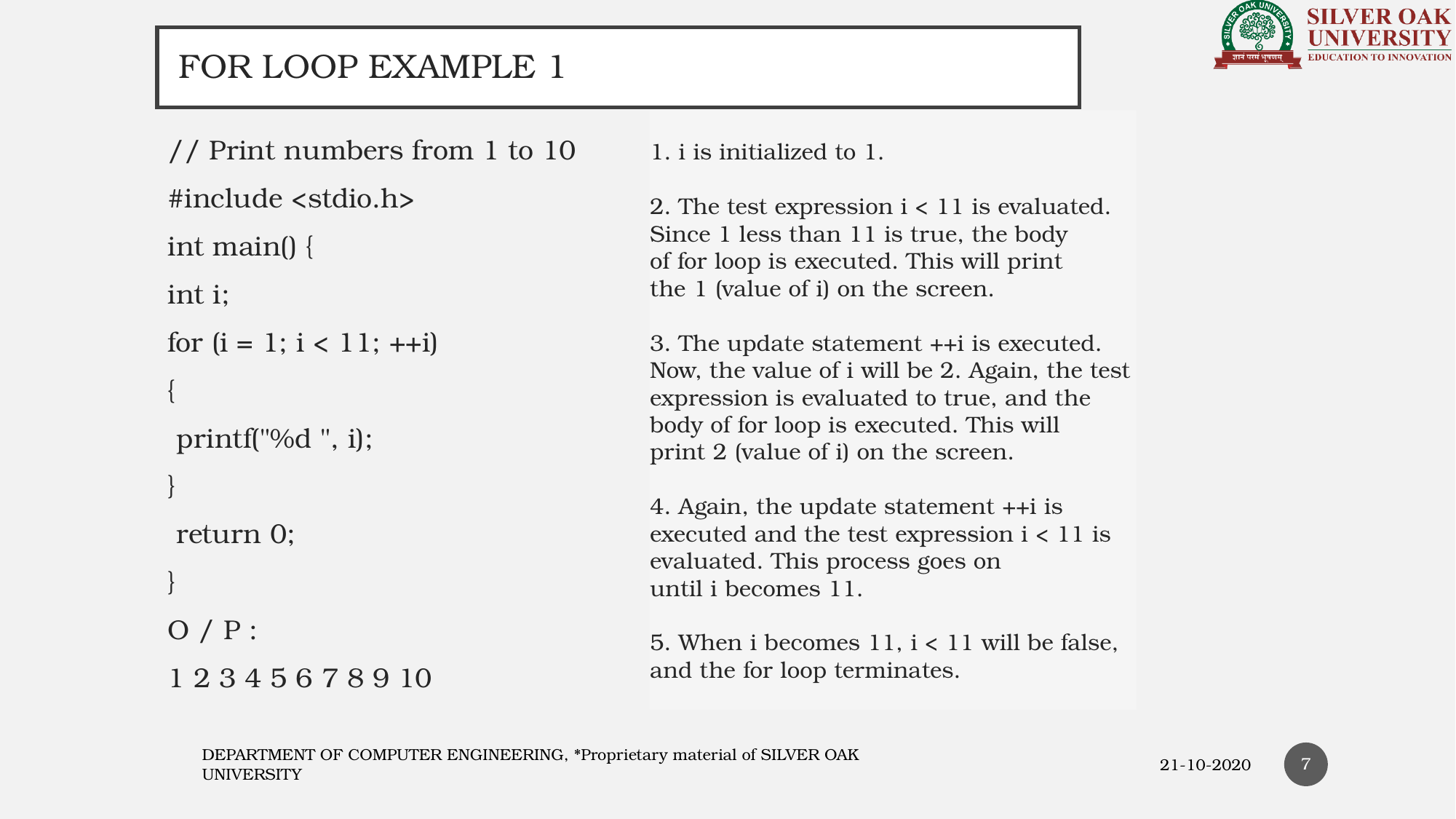

# FOR LOOP EXAMPLE 1

 i is initialized to 1.

 The test expression i < 11 is evaluated. Since 1 less than 11 is true, the body of for loop is executed. This will print the 1 (value of i) on the screen.

 The update statement ++i is executed. Now, the value of i will be 2. Again, the test expression is evaluated to true, and the body of for loop is executed. This will print 2 (value of i) on the screen.

 Again, the update statement ++i is executed and the test expression i < 11 is evaluated. This process goes on until i becomes 11.

 When i becomes 11, i < 11 will be false, and the for loop terminates.

// Print numbers from 1 to 10
#include <stdio.h>
int main() {
int i;
for (i = 1; i < 11; ++i)
{
 printf("%d ", i);
}
 return 0;
}
O / P :
1 2 3 4 5 6 7 8 9 10

7
DEPARTMENT OF COMPUTER ENGINEERING, *Proprietary material of SILVER OAK UNIVERSITY
21-10-2020